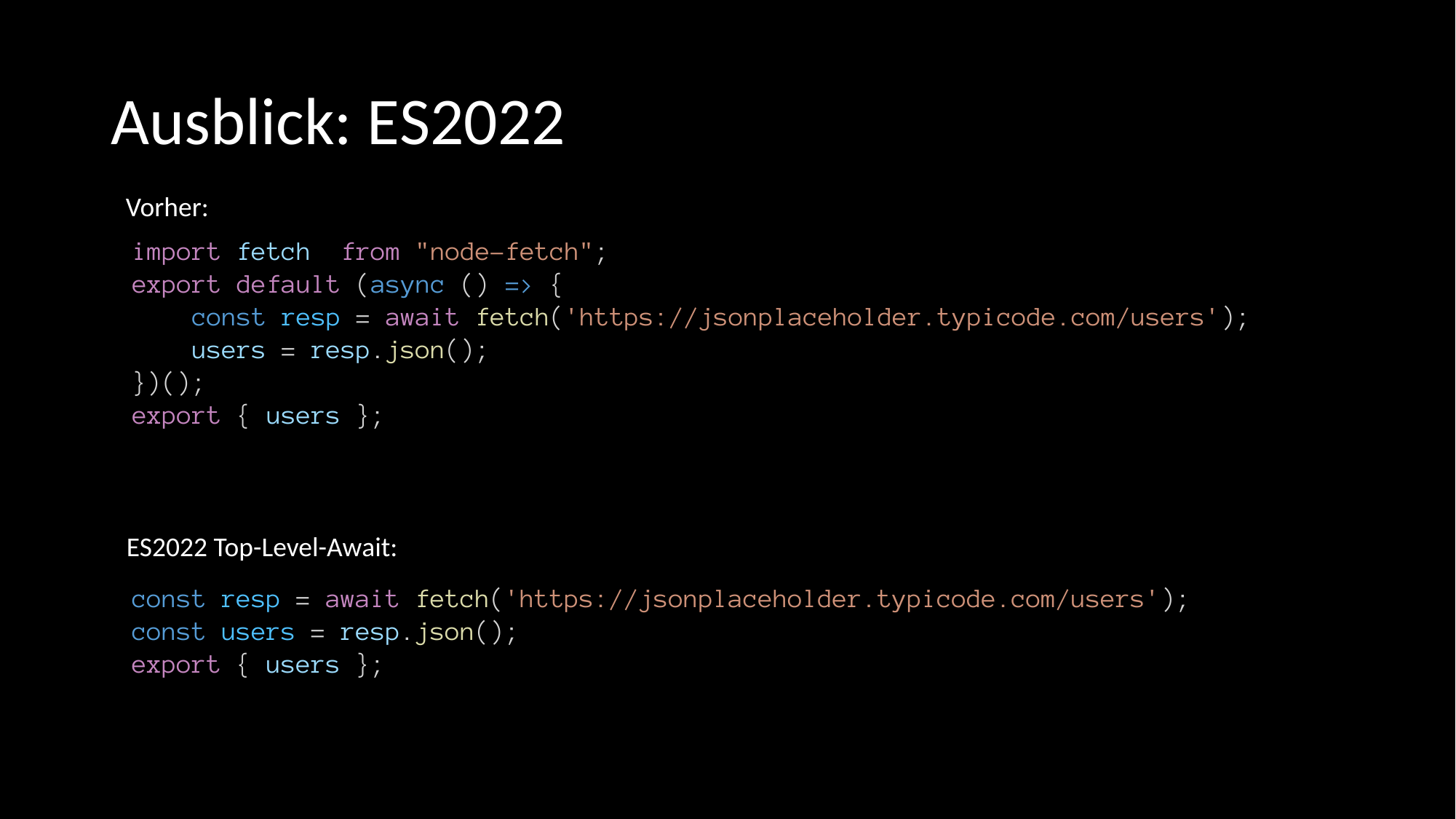

# Ausblick: ES2022
Vorher:
import fetch  from "node-fetch";
export default (async () => {
    const resp = await fetch('https://jsonplaceholder.typicode.com/users');
    users = resp.json();
})();
export { users };

ES2022 Top-Level-Await:
const resp = await fetch('https://jsonplaceholder.typicode.com/users');
const users = resp.json();
export { users };